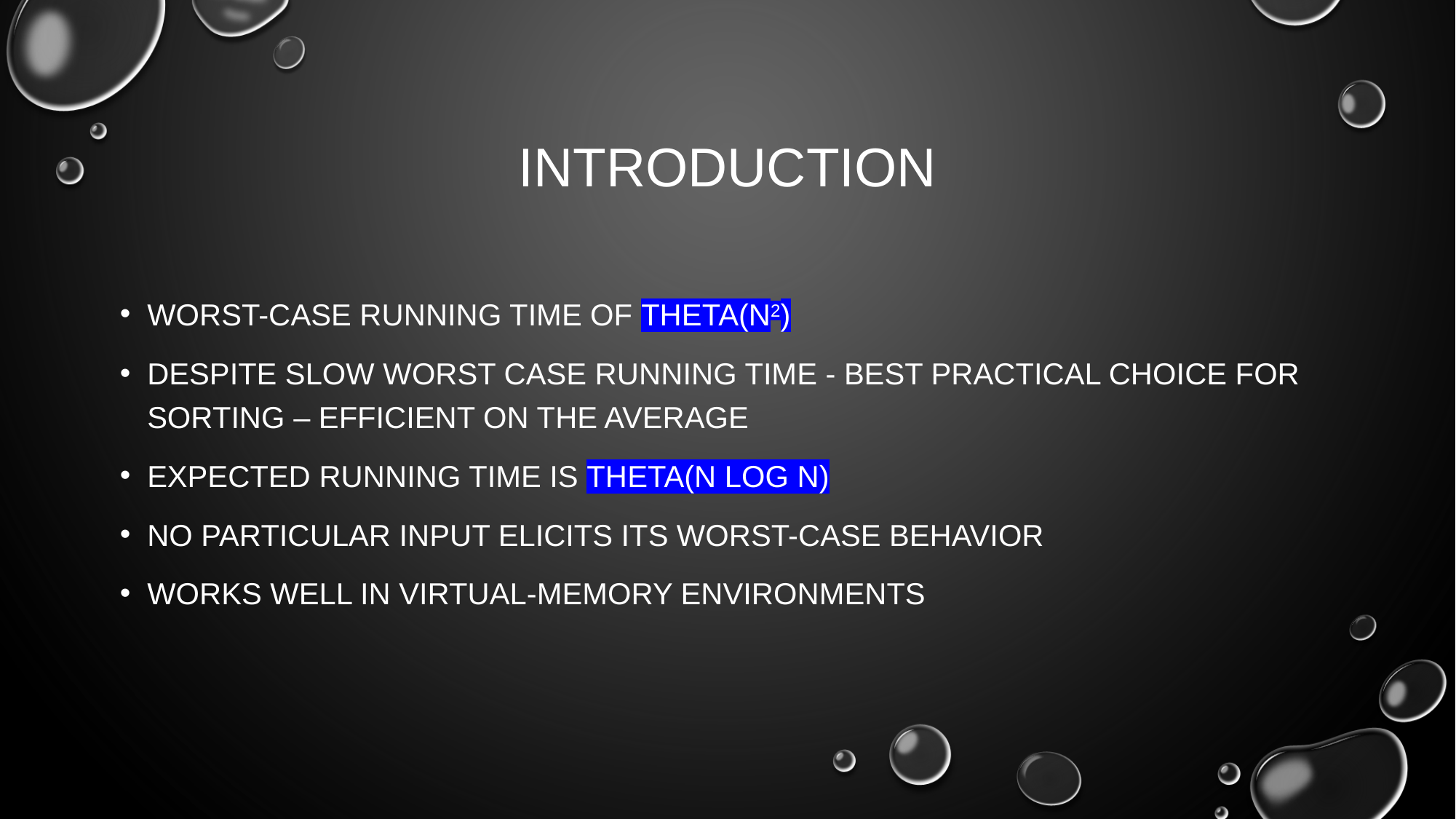

# introduction
worst-case running time of theta(n2)
Despite slow worst case running time - Best practical choice for sorting – efficient on the average
Expected running time is theta(n log n)
No particular input elicits its worst-case behavior
Works well in virtual-memory environments